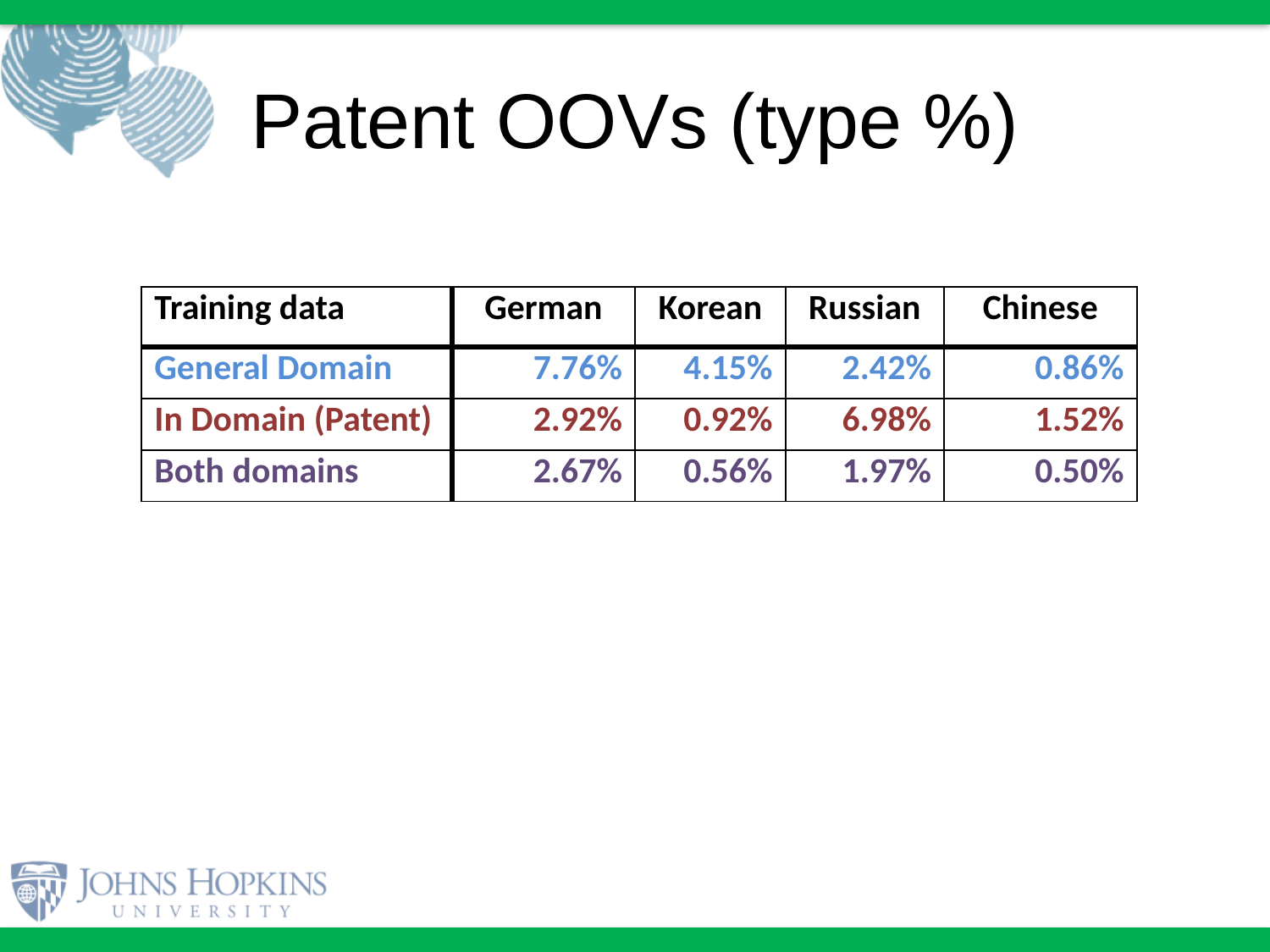

# Patent OOVs (type %)
| Training data | German | Korean | Russian | Chinese |
| --- | --- | --- | --- | --- |
| General Domain | 7.76% | 4.15% | 2.42% | 0.86% |
| In Domain (Patent) | 2.92% | 0.92% | 6.98% | 1.52% |
| Both domains | 2.67% | 0.56% | 1.97% | 0.50% |